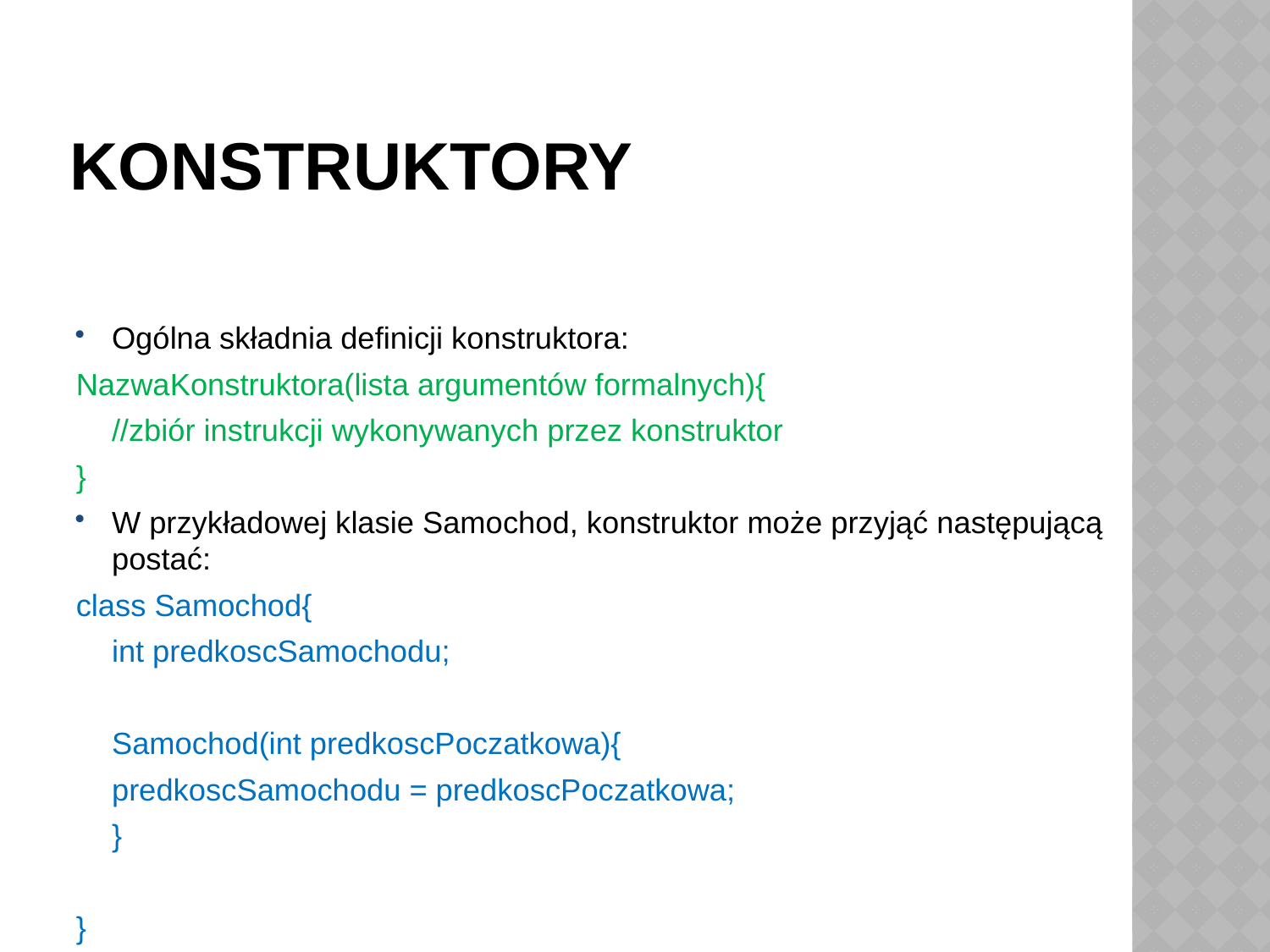

# Konstruktory
Ogólna składnia definicji konstruktora:
NazwaKonstruktora(lista argumentów formalnych){
	//zbiór instrukcji wykonywanych przez konstruktor
}
W przykładowej klasie Samochod, konstruktor może przyjąć następującą postać:
class Samochod{
	int predkoscSamochodu;

	Samochod(int predkoscPoczatkowa){
		predkoscSamochodu = predkoscPoczatkowa;
	}

}